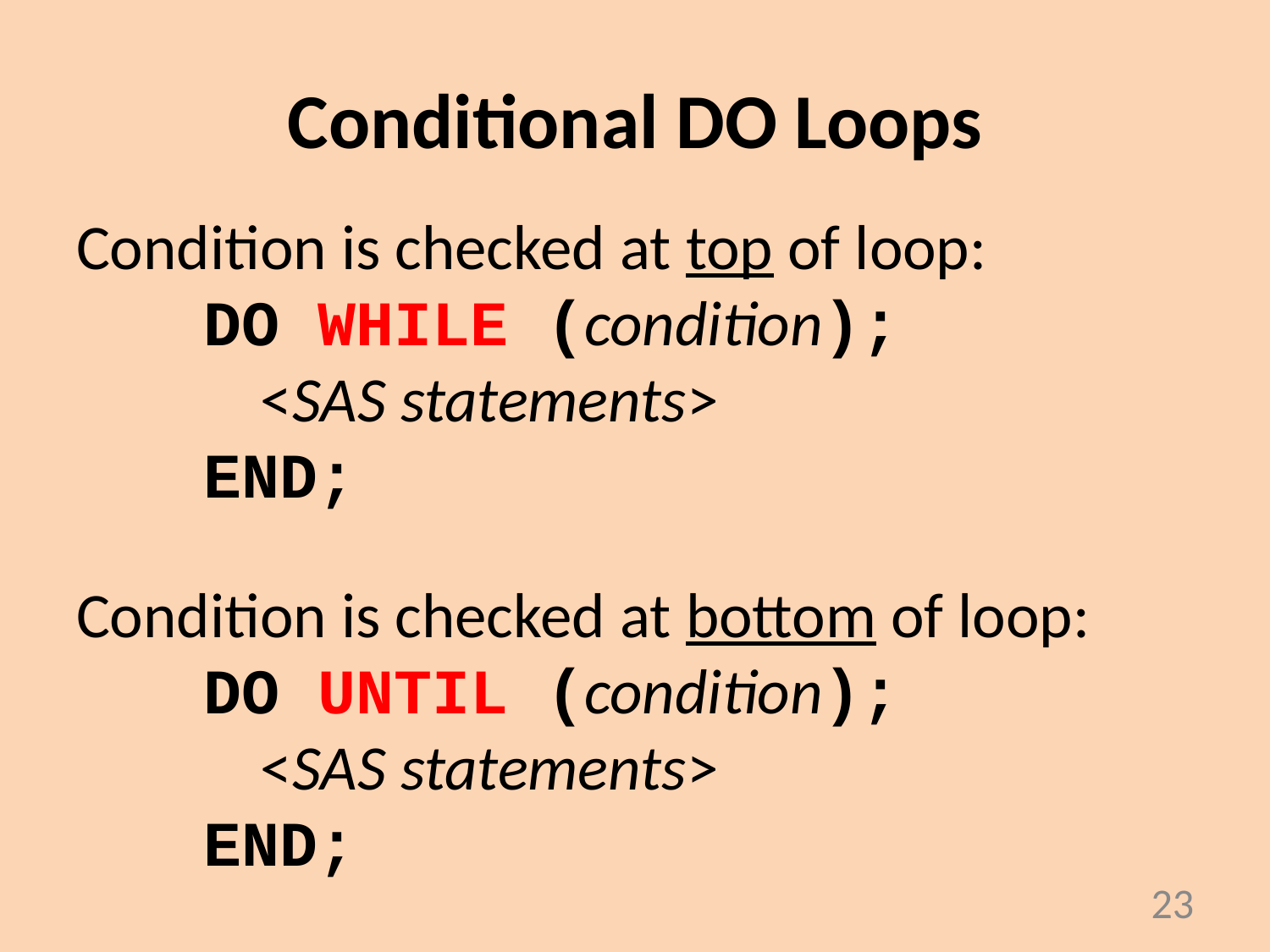

# Conditional DO Loops
Condition is checked at top of loop:
DO WHILE (condition);
    <SAS statements>
END;
Condition is checked at bottom of loop:
DO UNTIL (condition);
    <SAS statements>
END;
23